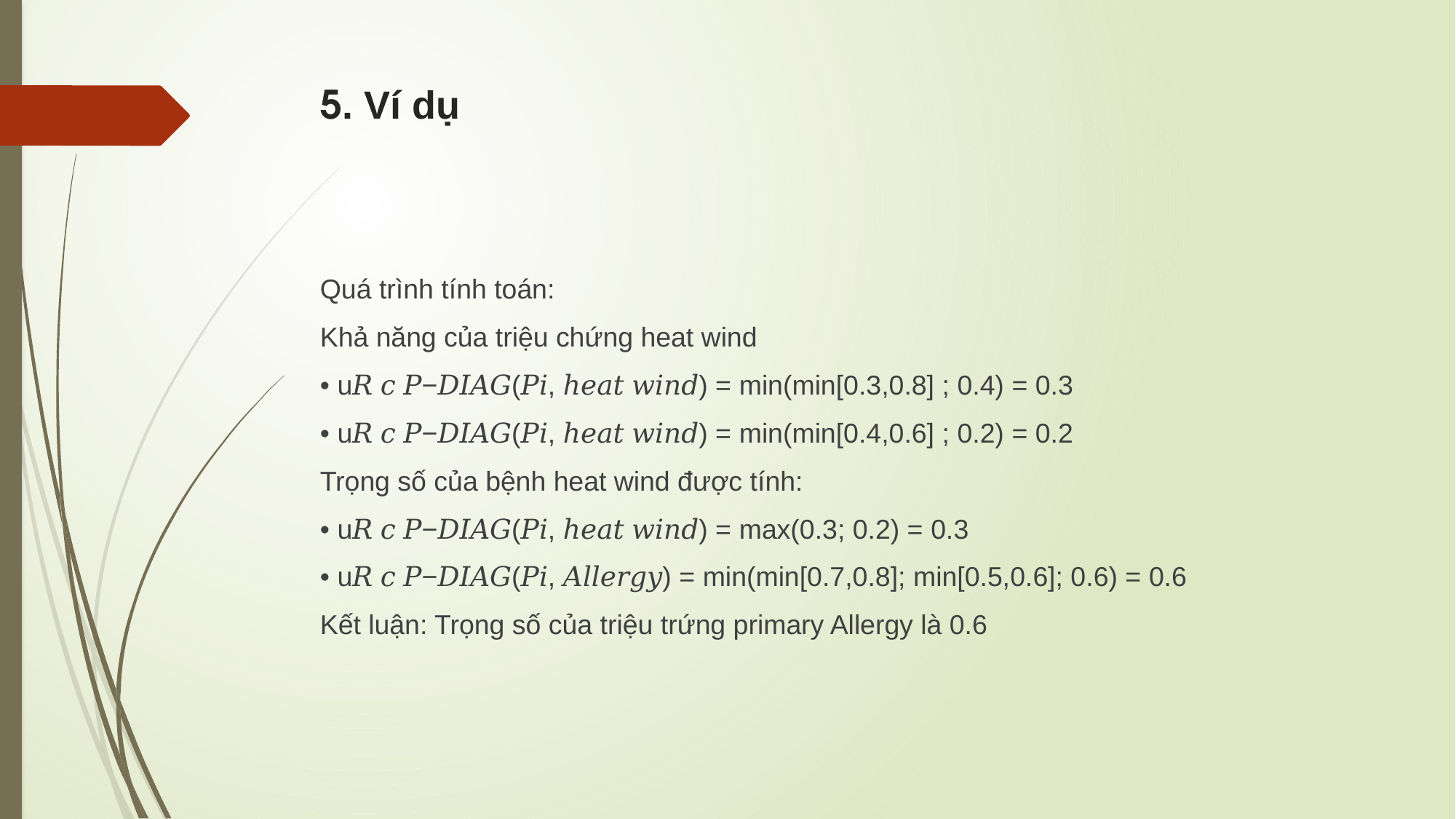

# 5. Ví dụ

Quá trình tính toán:
Khả năng của triệu chứng heat wind
• u𝑅 𝑐 𝑃−𝐷𝐼𝐴𝐺(𝑃𝑖, ℎ𝑒𝑎𝑡 𝑤𝑖𝑛𝑑) = min(min[0.3,0.8] ; 0.4) = 0.3
• u𝑅 𝑐 𝑃−𝐷𝐼𝐴𝐺(𝑃𝑖, ℎ𝑒𝑎𝑡 𝑤𝑖𝑛𝑑) = min(min[0.4,0.6] ; 0.2) = 0.2
Trọng số của bệnh heat wind được tính:
• u𝑅 𝑐 𝑃−𝐷𝐼𝐴𝐺(𝑃𝑖, ℎ𝑒𝑎𝑡 𝑤𝑖𝑛𝑑) = max(0.3; 0.2) = 0.3
• u𝑅 𝑐 𝑃−𝐷𝐼𝐴𝐺(𝑃𝑖, 𝐴𝑙𝑙𝑒𝑟𝑔𝑦) = min(min[0.7,0.8]; min[0.5,0.6]; 0.6) = 0.6
Kết luận: Trọng số của triệu trứng primary Allergy là 0.6